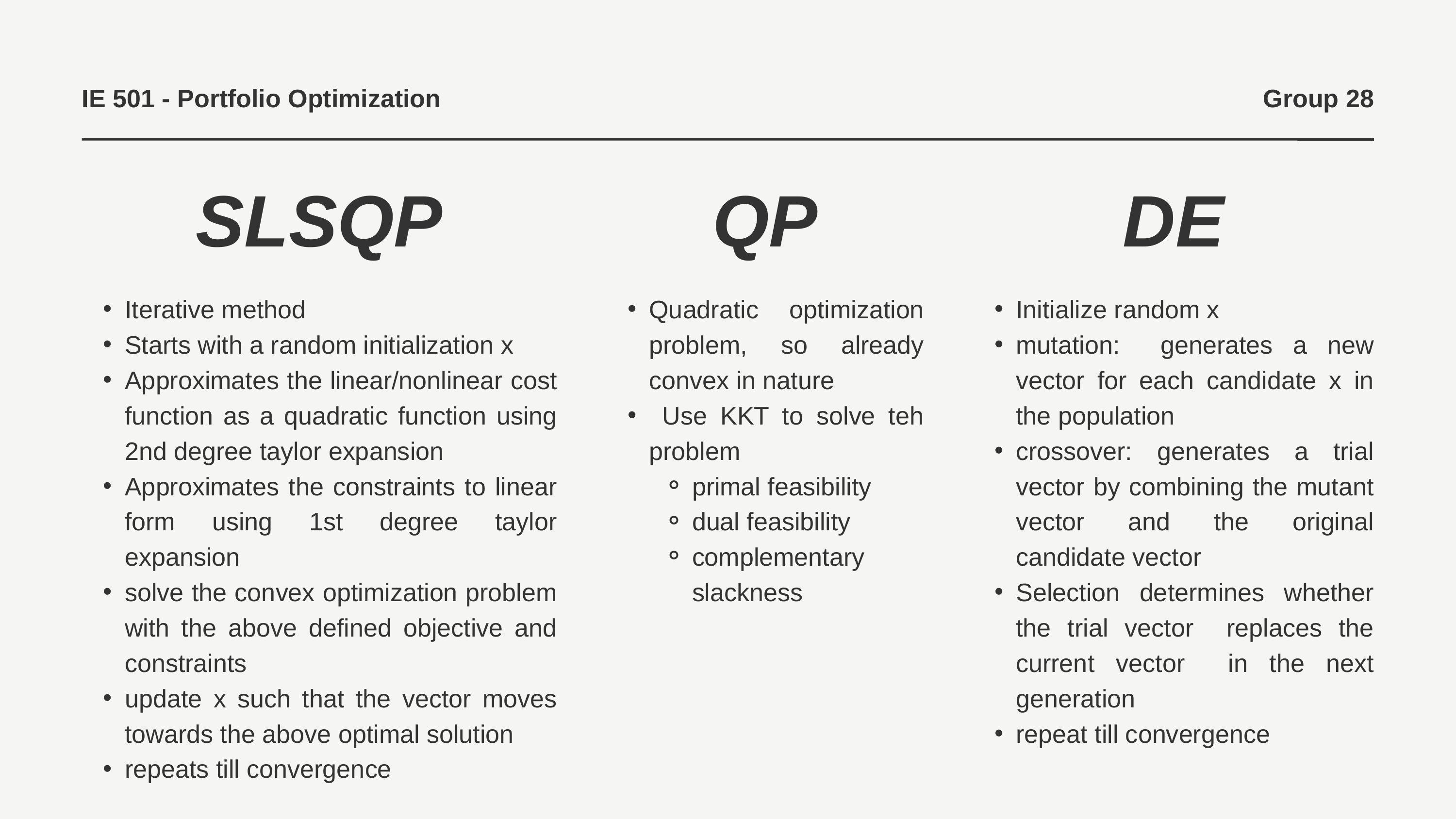

IE 501 - Portfolio Optimization
Group 28

SLSQP
QP
DE
Iterative method
Starts with a random initialization x
Approximates the linear/nonlinear cost function as a quadratic function using 2nd degree taylor expansion
Approximates the constraints to linear form using 1st degree taylor expansion
solve the convex optimization problem with the above defined objective and constraints
update x such that the vector moves towards the above optimal solution
repeats till convergence
Quadratic optimization problem, so already convex in nature
 Use KKT to solve teh problem
primal feasibility
dual feasibility
complementary slackness
Initialize random x
mutation:  generates a new vector for each candidate x in the population
crossover: generates a trial vector by combining the mutant vector and the original candidate vector
Selection determines whether the trial vector  replaces the current vector ​ in the next generation
repeat till convergence